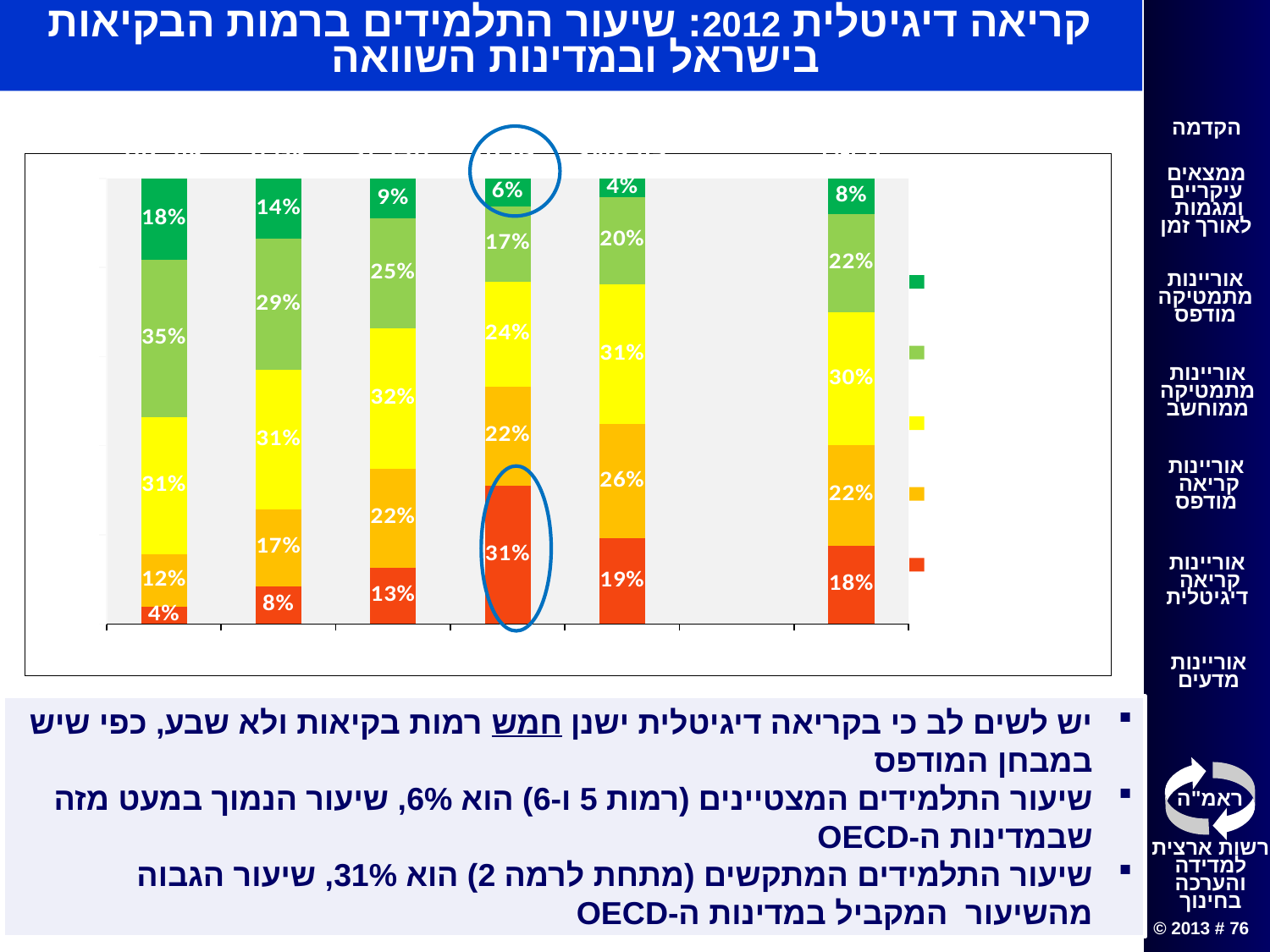

קריאה דיגיטלית 2012: שיעור התלמידים ברמות הבקיאות
בישראל ובמדינות השוואה

### Chart

| Category | מתחת לרמה 2 | רמה 2 | רמה 3 | רמה 4 | מעל רמה 4 |
|---|---|---|---|---|---|
| קוריאה | 3.946716937311462 | 11.683984317815655 | 30.836708977936524 | 35.27932591029681 | 18.253263856639546 |
| קנדה | 8.464881398688181 | 17.274399021404665 | 31.278429517293738 | 29.382495263148527 | 13.599794799464885 |
| ארצות הברית | 12.60513501498482 | 22.280782957326732 | 31.52709478554705 | 24.579826947270533 | 9.007160294870866 |
| ישראל | 31.030302382209825 | 22.262380636994287 | 23.545751749616844 | 16.935441788701365 | 6.226123442477678 |
| פורטוגל | 19.16312639338666 | 25.705700507546666 | 31.32166955116764 | 19.67805318831656 | 4.131450359582468 |
|  | None | None | None | None | None |
| OECD | 17.611059962665703 | 22.454190543573553 | 29.917924371734344 | 22.06550543716374 | 7.951319684862667 |

יש לשים לב כי בקריאה דיגיטלית ישנן חמש רמות בקיאות ולא שבע, כפי שיש במבחן המודפס
שיעור התלמידים המצטיינים (רמות 5 ו-6) הוא 6%, שיעור הנמוך במעט מזה שבמדינות ה-OECD
שיעור התלמידים המתקשים (מתחת לרמה 2) הוא 31%, שיעור הגבוה מהשיעור  המקביל במדינות ה-OECD